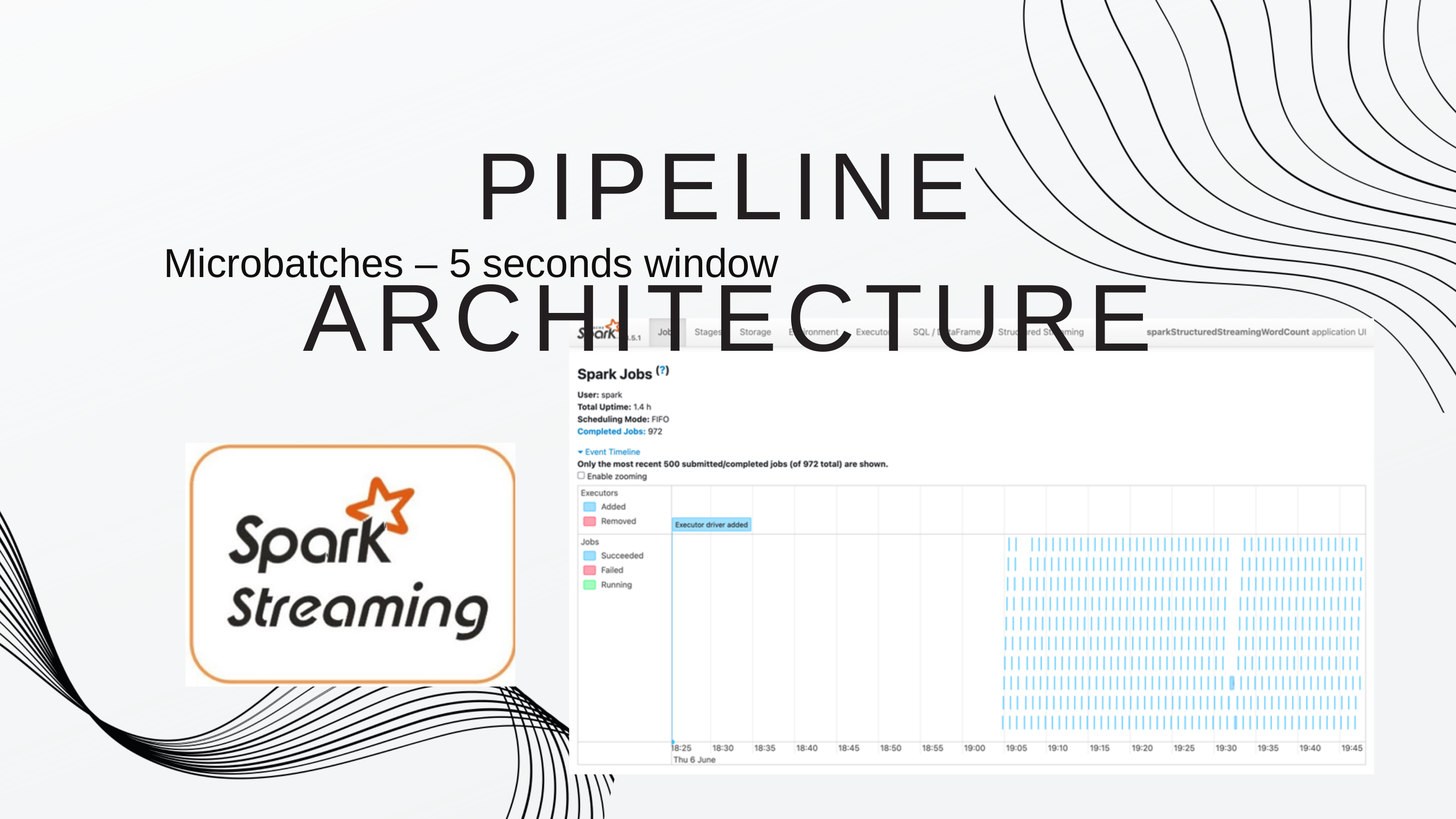

PIPELINE ARCHITECTURE
Microbatches – 5 seconds window